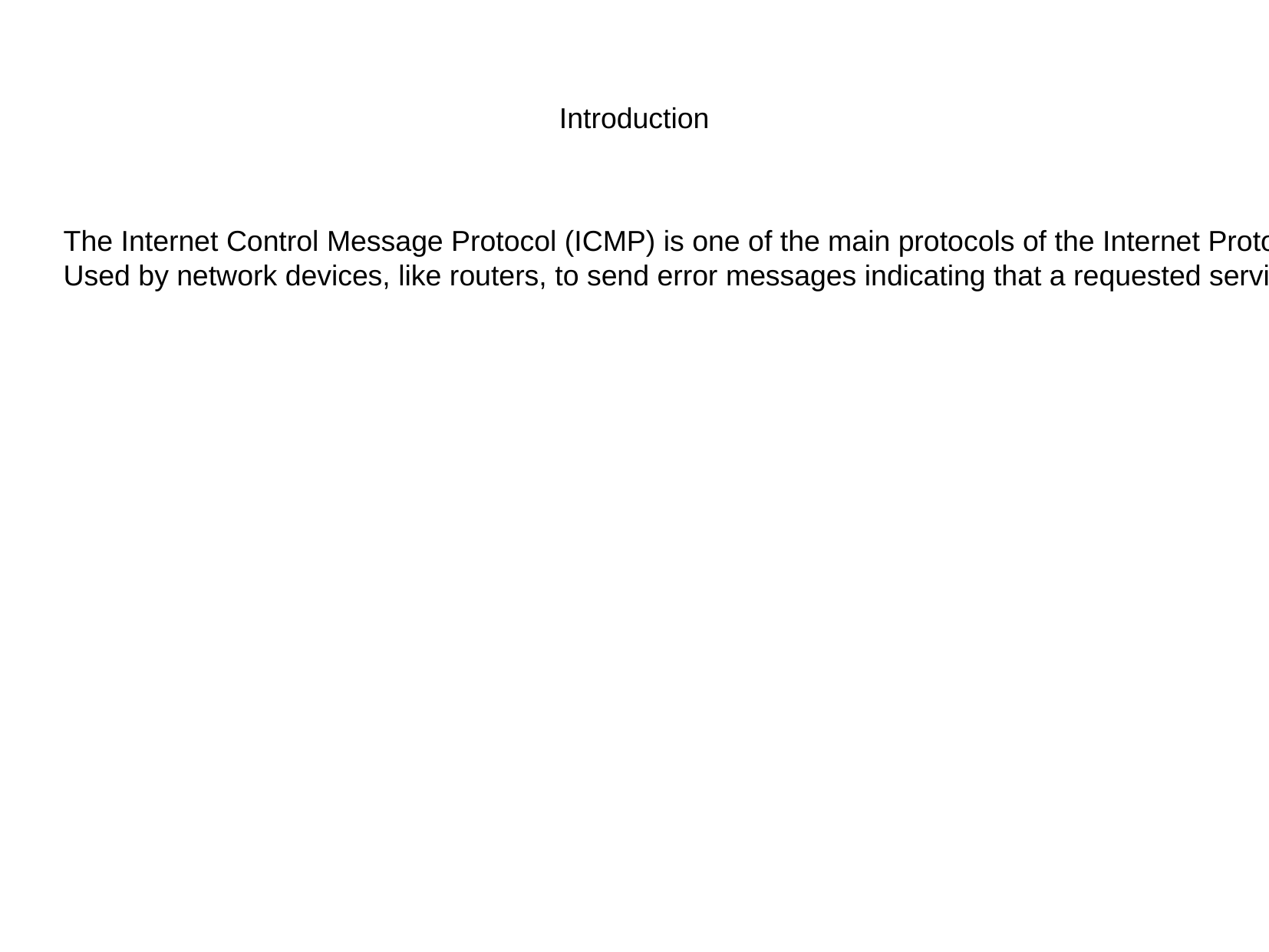

Introduction
The Internet Control Message Protocol (ICMP) is one of the main protocols of the Internet Protocol Suite.
Used by network devices, like routers, to send error messages indicating that a requested service is not available or that a host or router could not be reached.